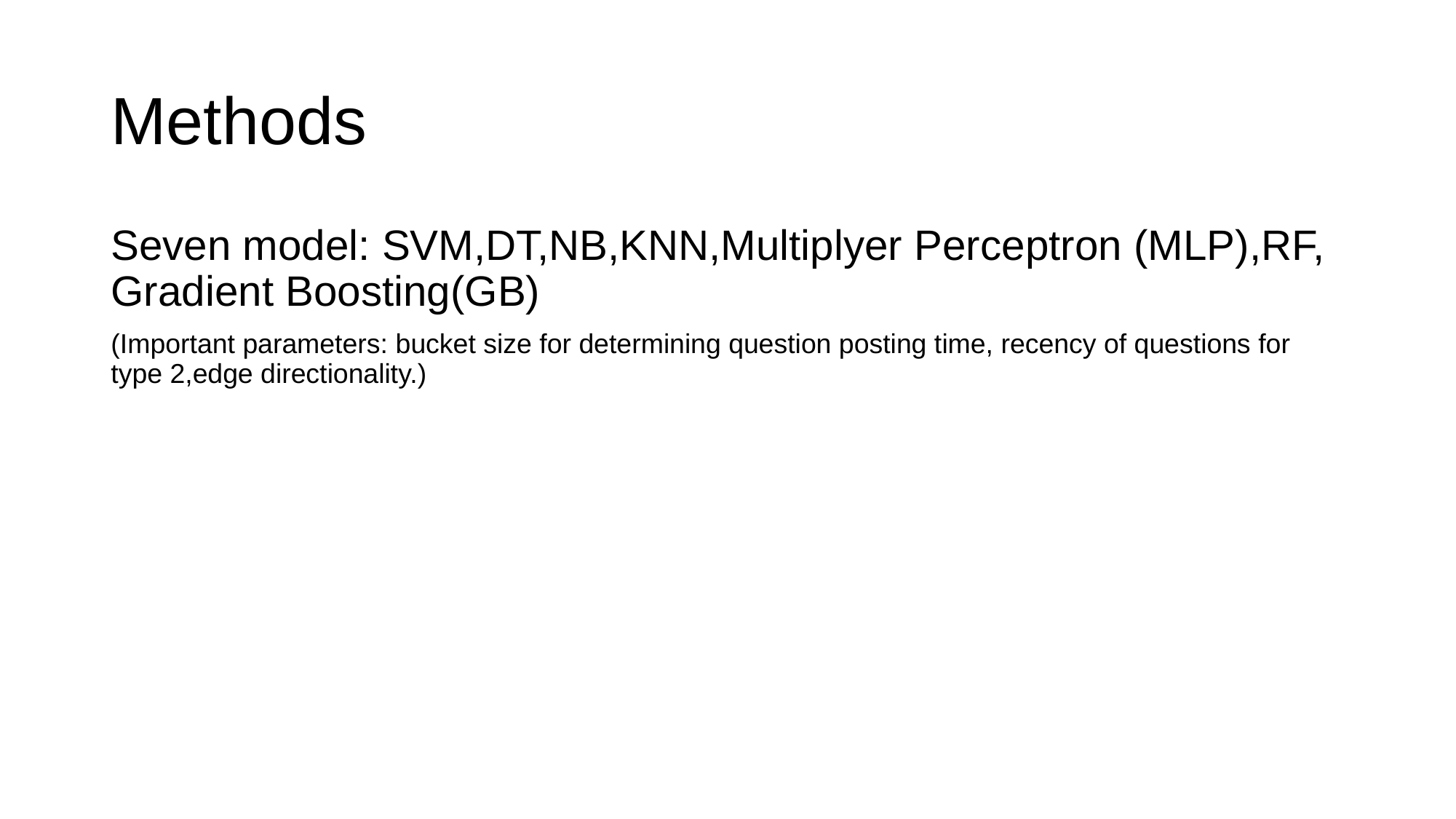

# Methods
Seven model: SVM,DT,NB,KNN,Multiplyer Perceptron (MLP),RF, Gradient Boosting(GB)
(Important parameters: bucket size for determining question posting time, recency of questions for type 2,edge directionality.)